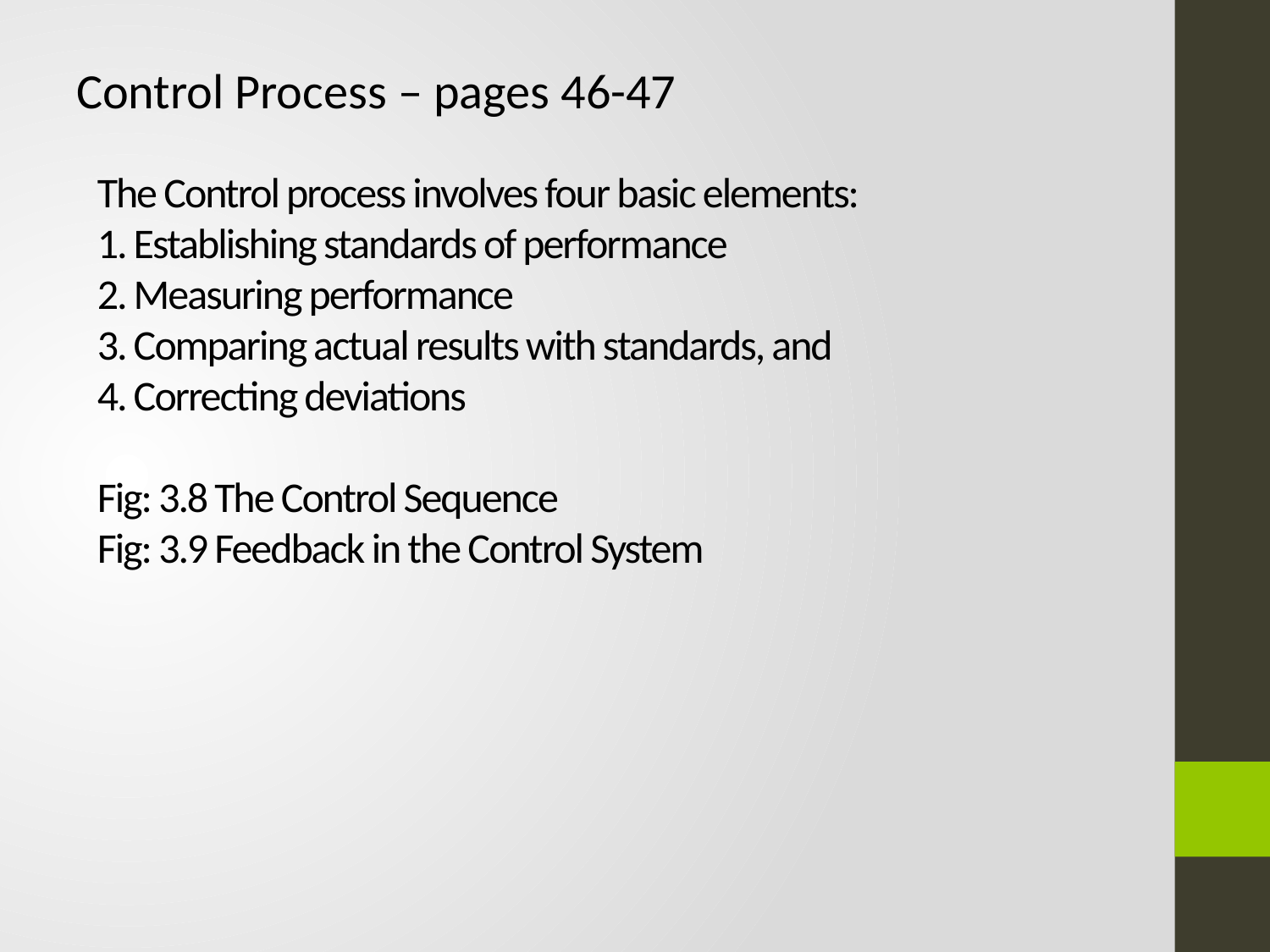

Control Process – pages 46-47
# The Control process involves four basic elements: 1. Establishing standards of performance 2. Measuring performance 3. Comparing actual results with standards, and 4. Correcting deviations Fig: 3.8 The Control Sequence Fig: 3.9 Feedback in the Control System